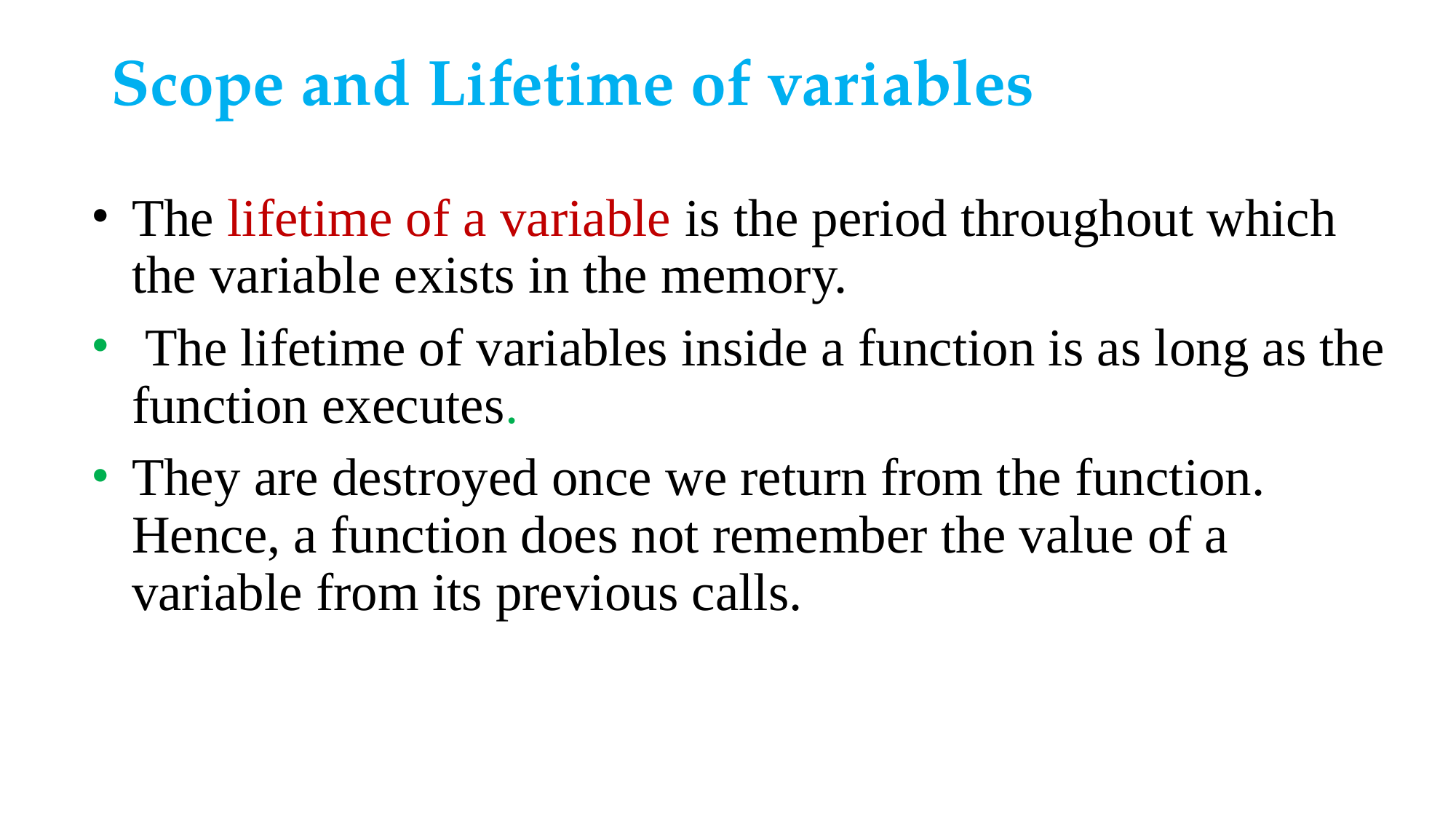

# Scope and Lifetime of variables
The lifetime of a variable is the period throughout which the variable exists in the memory.
 The lifetime of variables inside a function is as long as the function executes.
They are destroyed once we return from the function. Hence, a function does not remember the value of a variable from its previous calls.